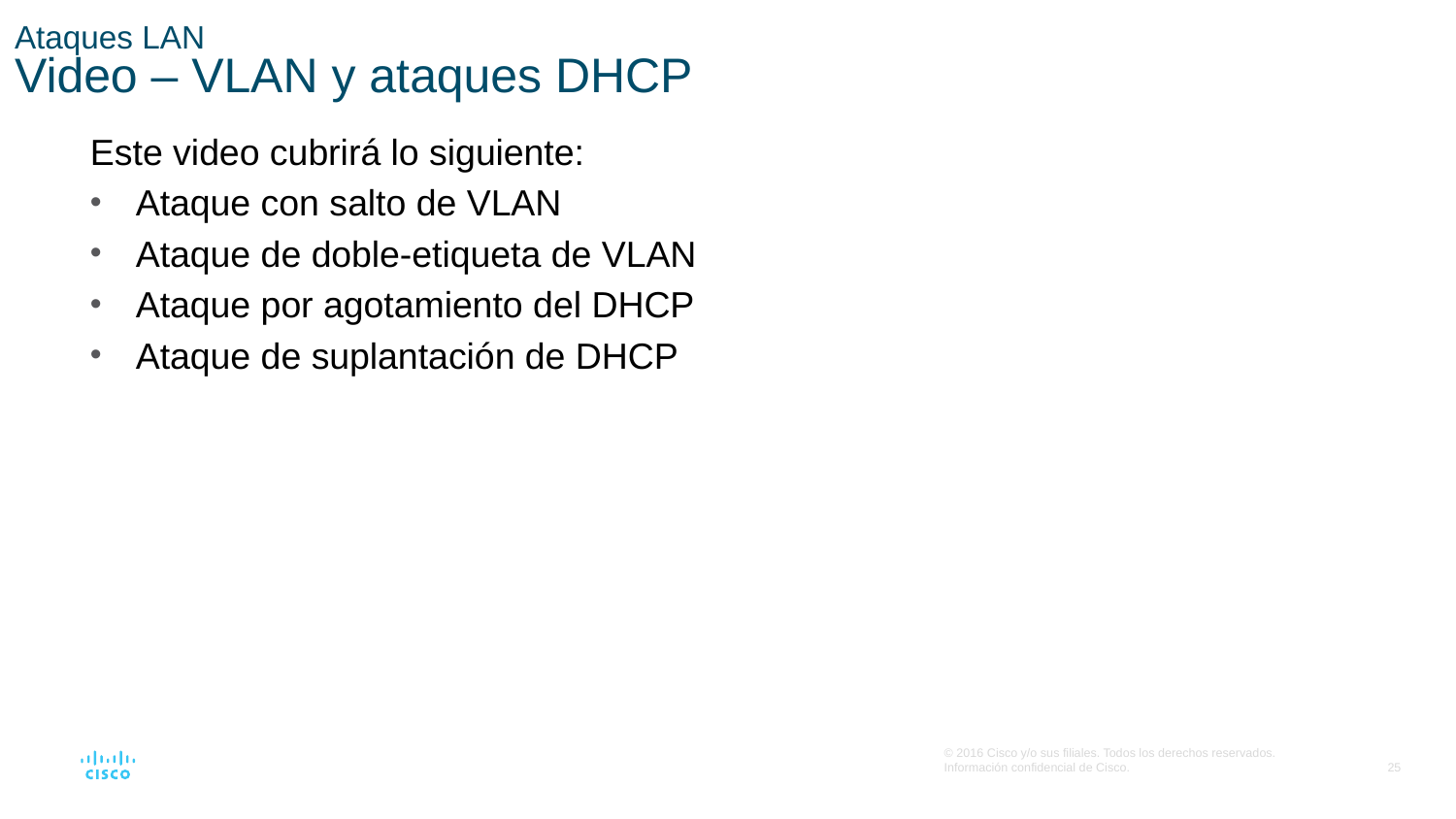

# Ataques LAN Video – VLAN y ataques DHCP
Este video cubrirá lo siguiente:
Ataque con salto de VLAN
Ataque de doble-etiqueta de VLAN
Ataque por agotamiento del DHCP
Ataque de suplantación de DHCP